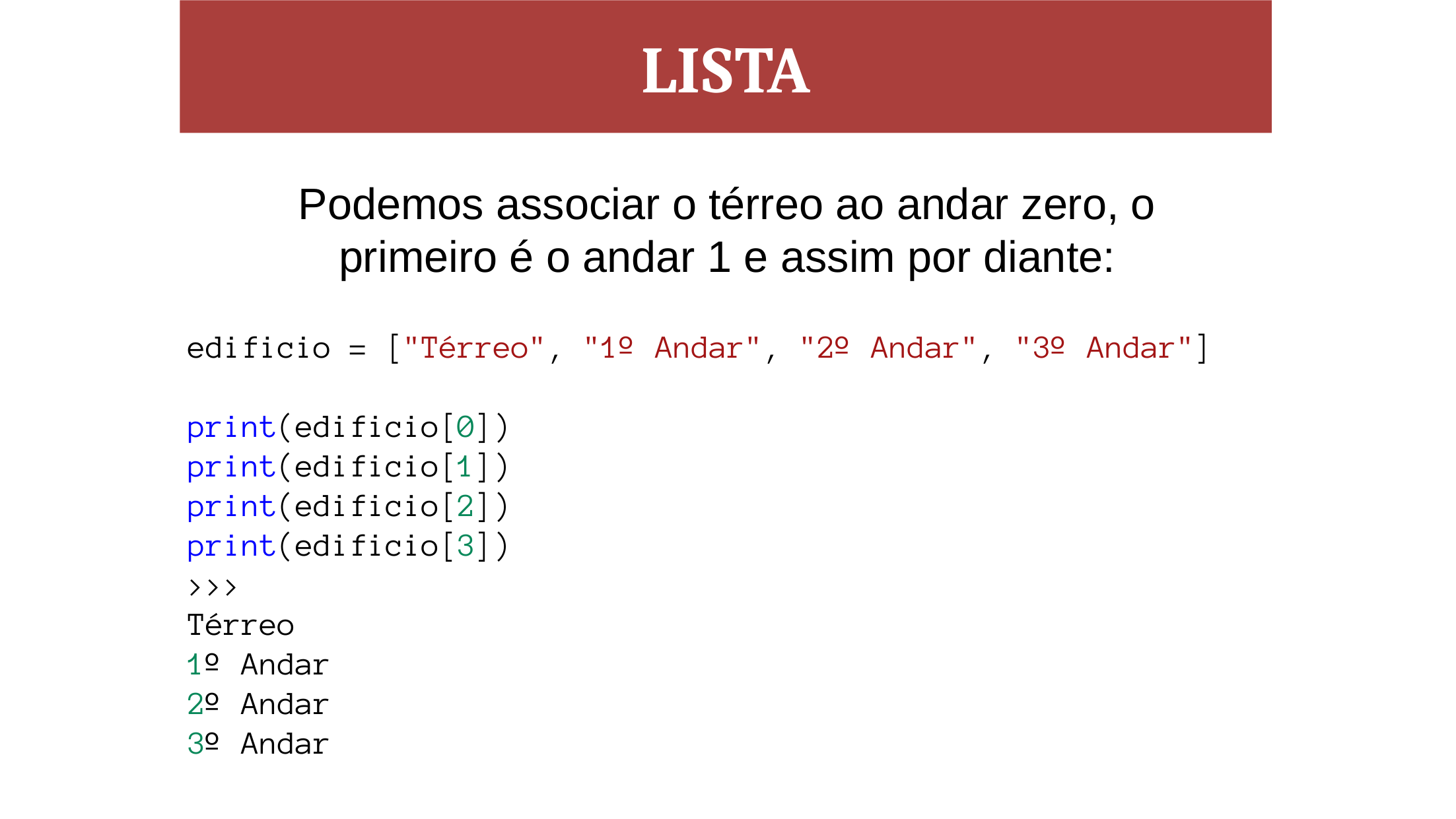

LISTA

Podemos associar o térreo ao andar zero, o primeiro é o andar 1 e assim por diante:

edificio = ["Térreo", "1º Andar", "2º Andar", "3º Andar"]
print(edificio[0])
print(edificio[1])
print(edificio[2])
print(edificio[3])
>>>
Térreo
1º Andar
2º Andar
3º Andar